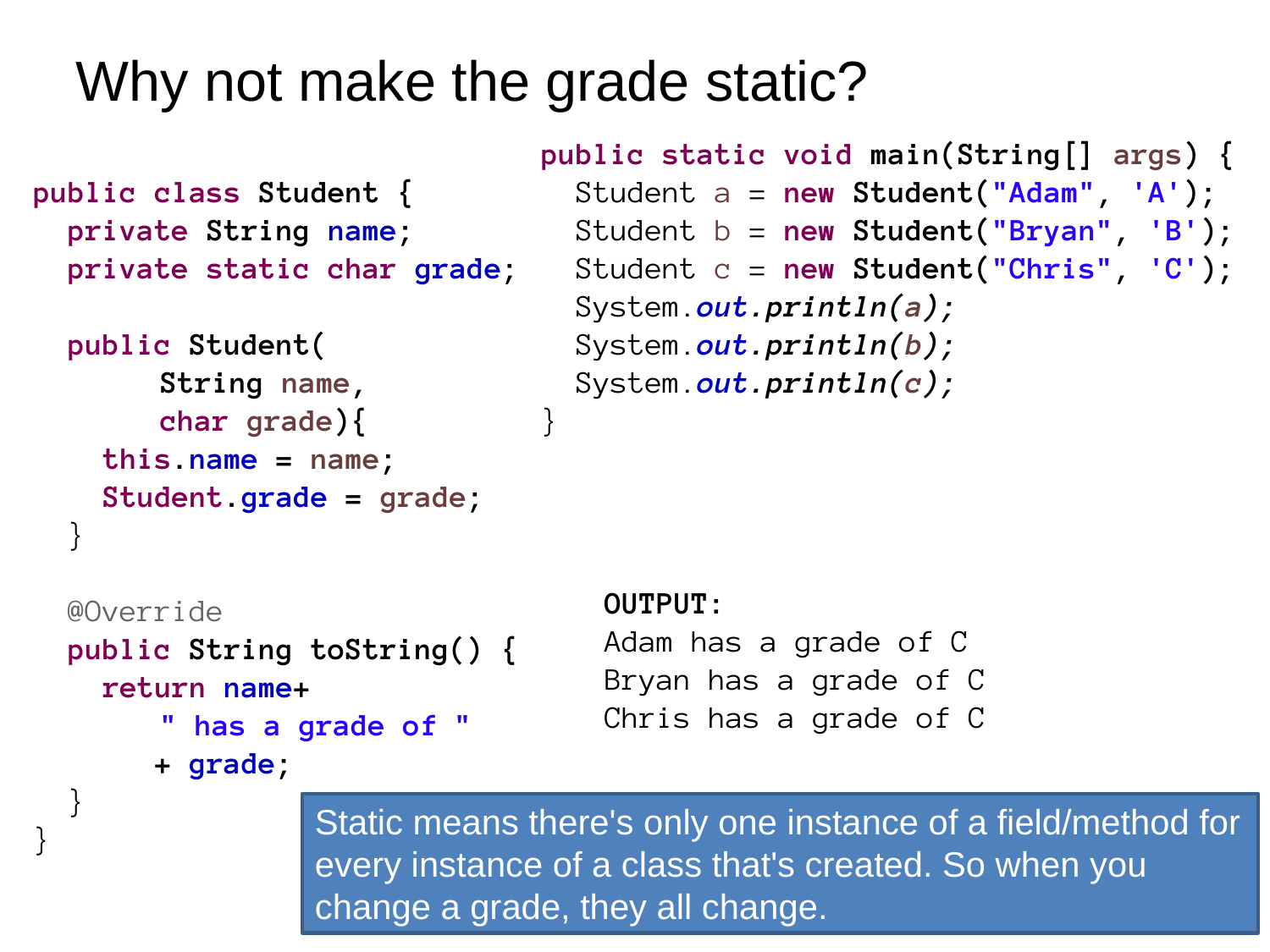

# Why not make the grade static?

public class Student {
  private String name;
  private static char grade;

  public Student(
	String name,
	char grade){
    this.name = name;
    Student.grade = grade;
  }

  @Override
  public String toString() {
    return name+
	" has a grade of "
       + grade;
  }
}
public static void main(String[] args) {
  Student a = new Student("Adam", 'A');
  Student b = new Student("Bryan", 'B');
  Student c = new Student("Chris", 'C');
  System.out.println(a);
  System.out.println(b);
  System.out.println(c);
}
OUTPUT:
Adam has a grade of C
Bryan has a grade of C
Chris has a grade of C
Static means there's only one instance of a field/method for every instance of a class that's created. So when you change a grade, they all change.